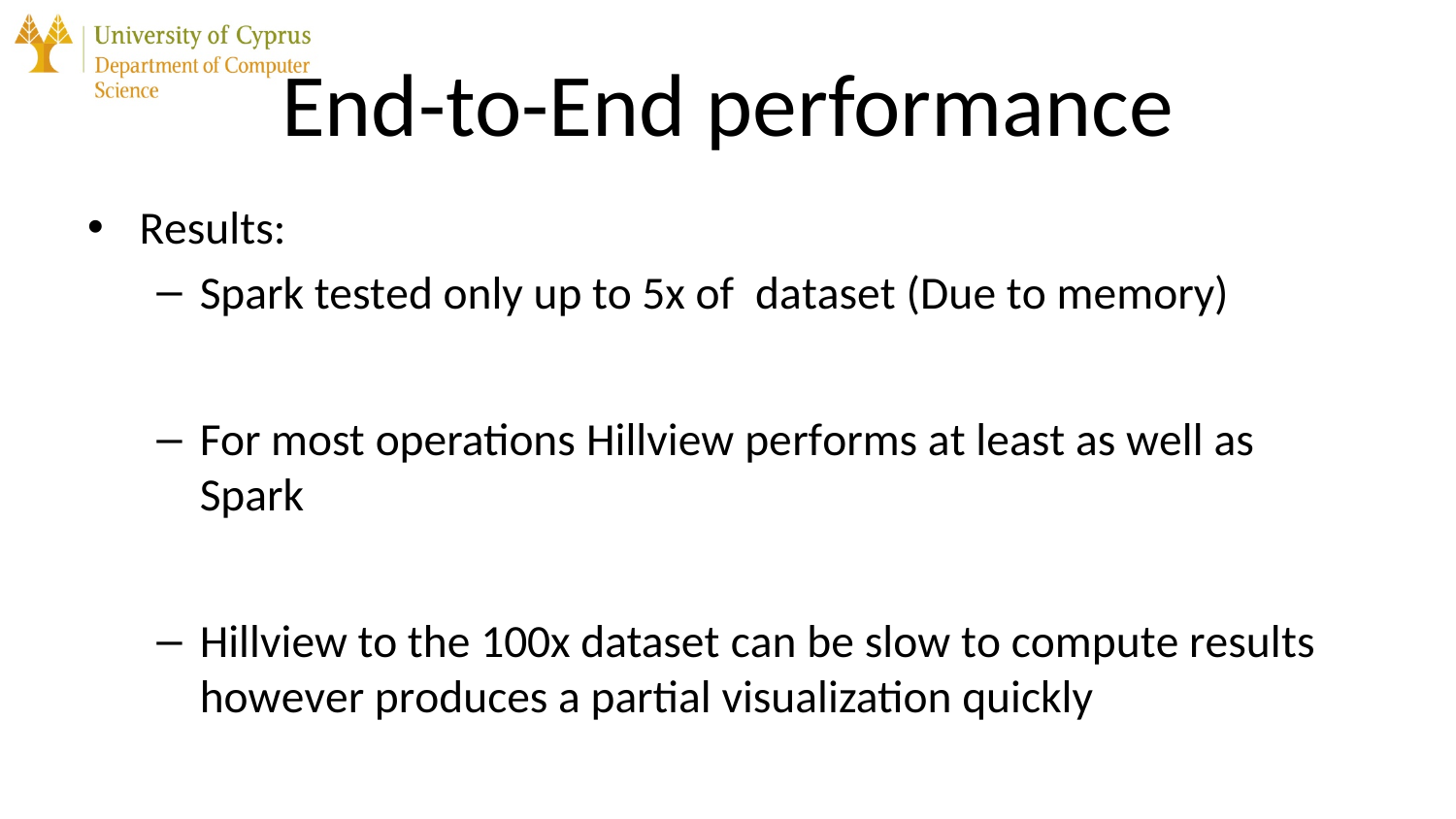

# End-to-End performance
Results:
Spark tested only up to 5x of  dataset (Due to memory)

For most operations Hillview performs at least as well as Spark

Hillview to the 100x dataset can be slow to compute results however produces a partial visualization quickly